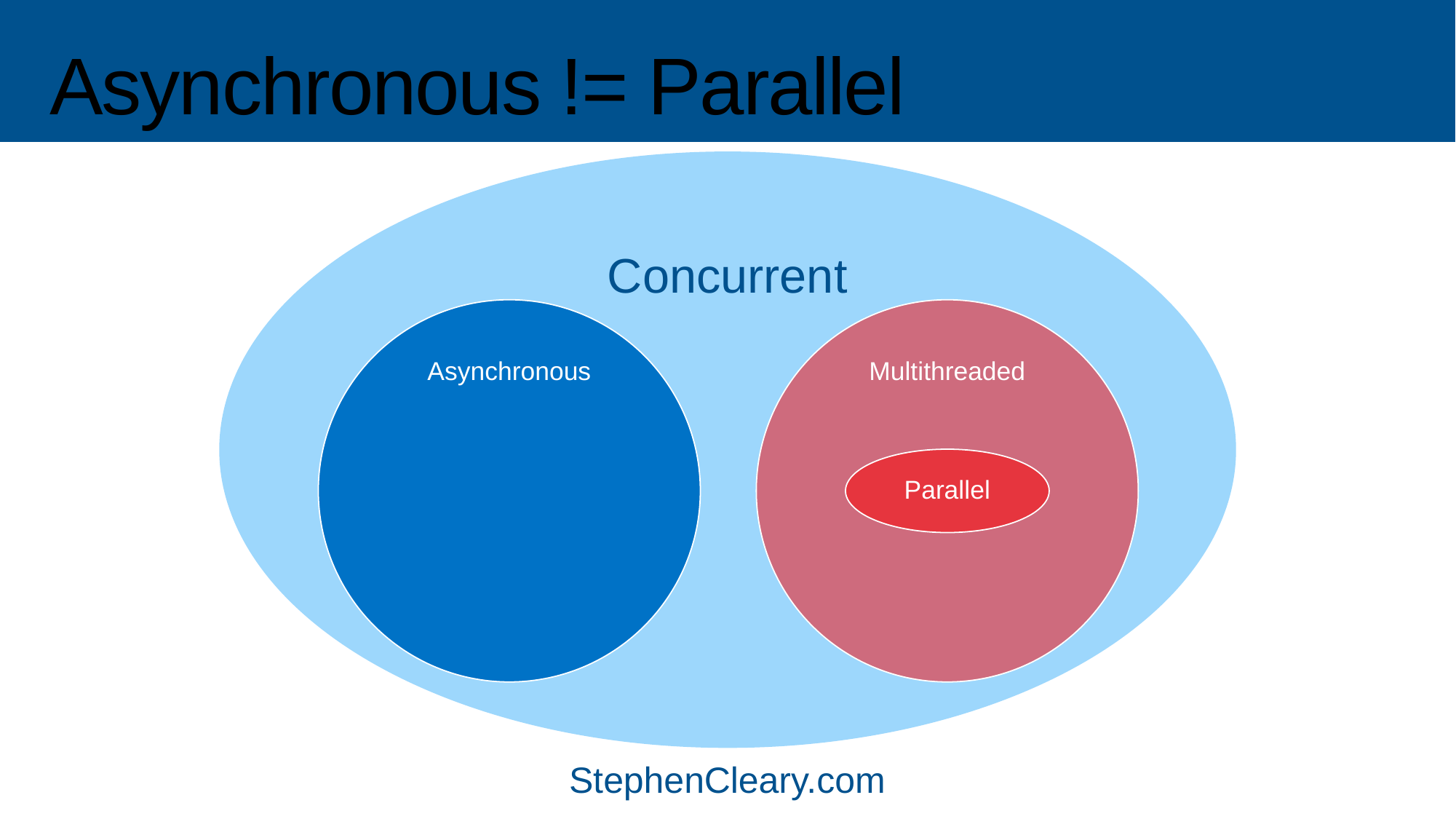

# Asynchronous != Parallel
Concurrent

Asynchronous

Multithreaded

Parallel